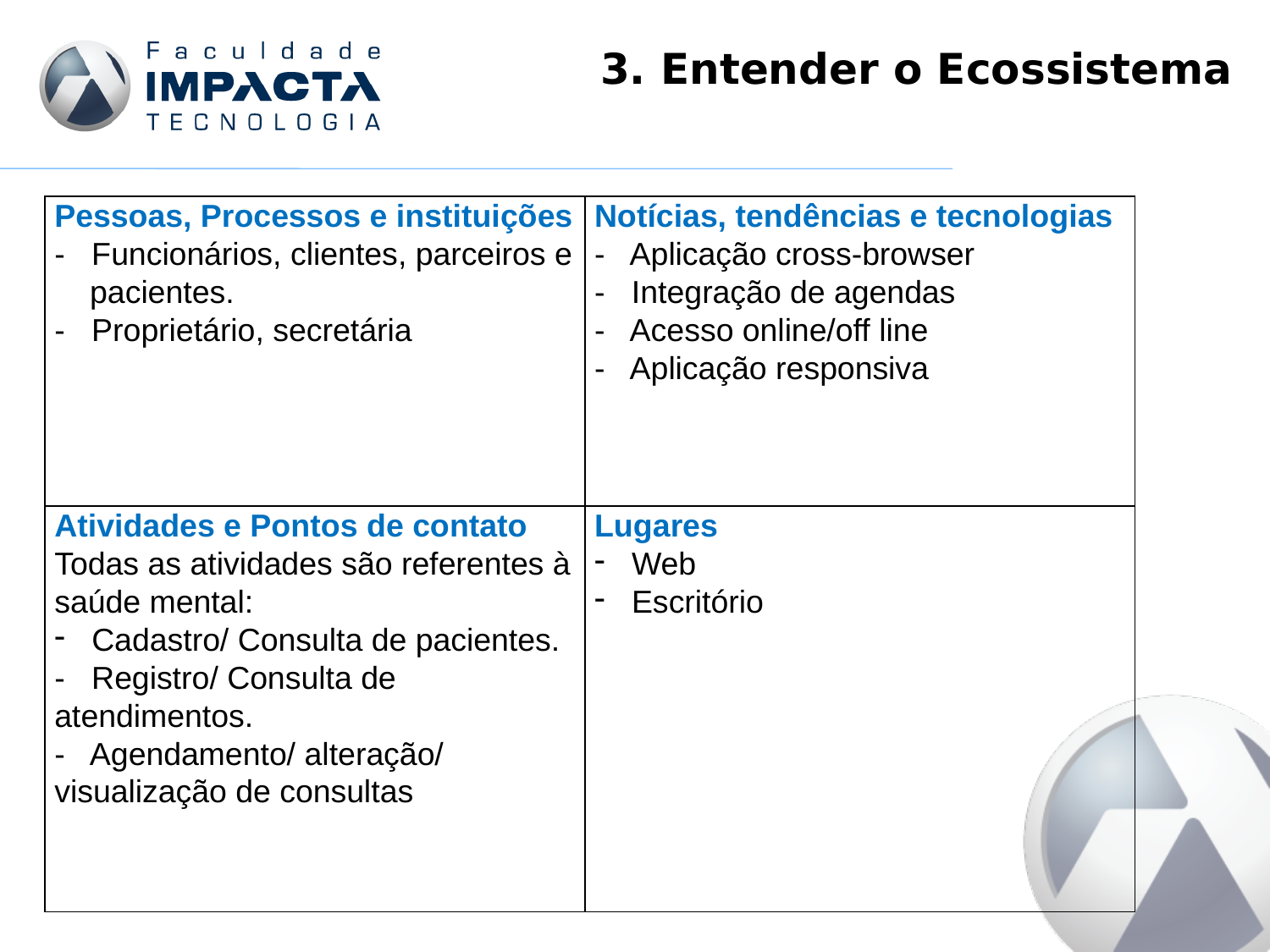

# 3. Entender o Ecossistema

| Pessoas, Processos e instituições - Funcionários, clientes, parceiros e pacientes. - Proprietário, secretária | Notícias, tendências e tecnologias - Aplicação cross-browser - Integração de agendas - Acesso online/off line - Aplicação responsiva |
| --- | --- |
| Atividades e Pontos de contato Todas as atividades são referentes à saúde mental: Cadastro/ Consulta de pacientes. - Registro/ Consulta de atendimentos. - Agendamento/ alteração/ visualização de consultas | Lugares Web Escritório |